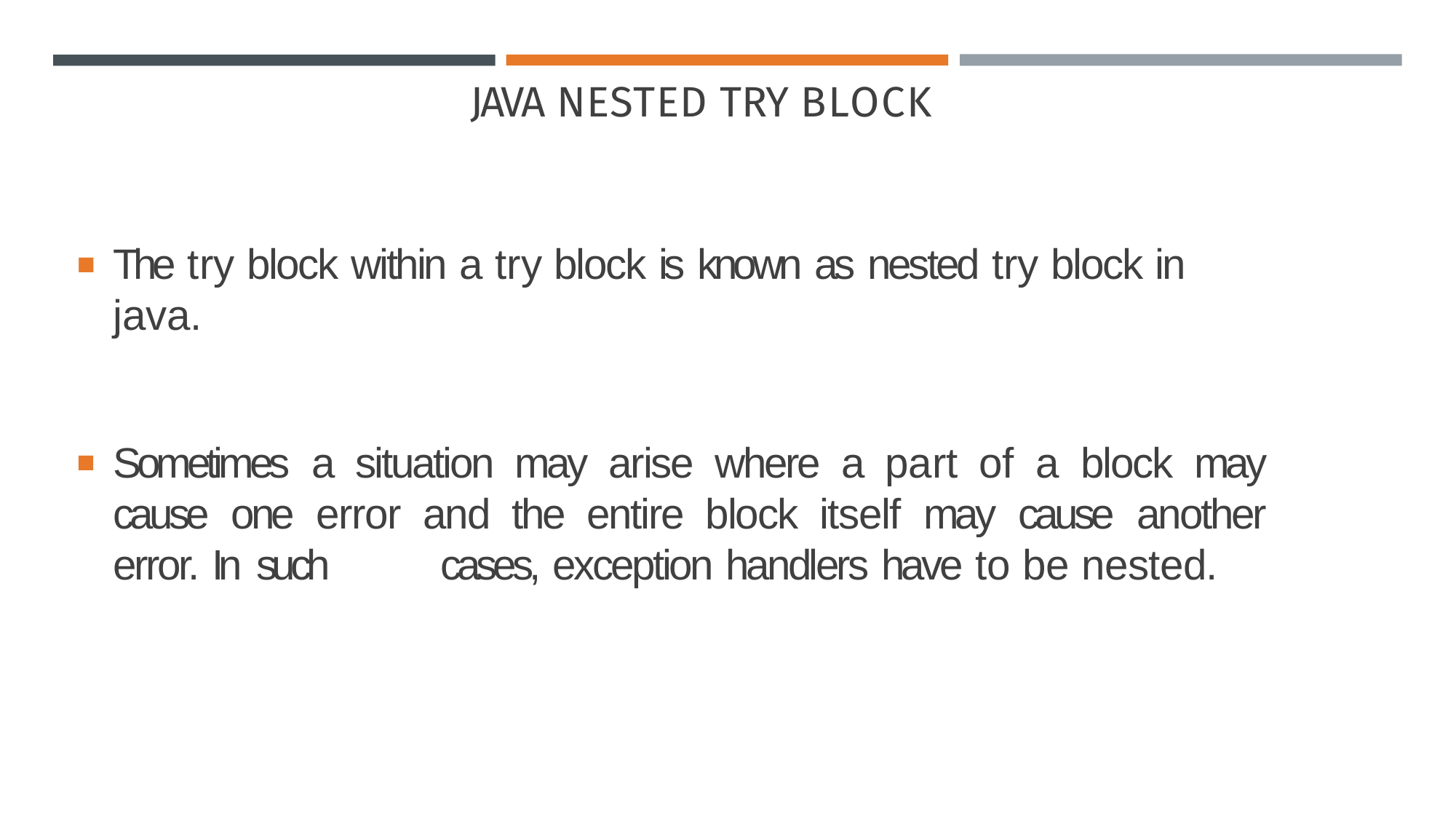

# JAVA NESTED TRY BLOCK
The try block within a try block is known as nested try block in java.

Sometimes a situation may arise where a part of a block may cause 	one error and the entire block itself may cause another error. In such 	cases, exception handlers have to be nested.